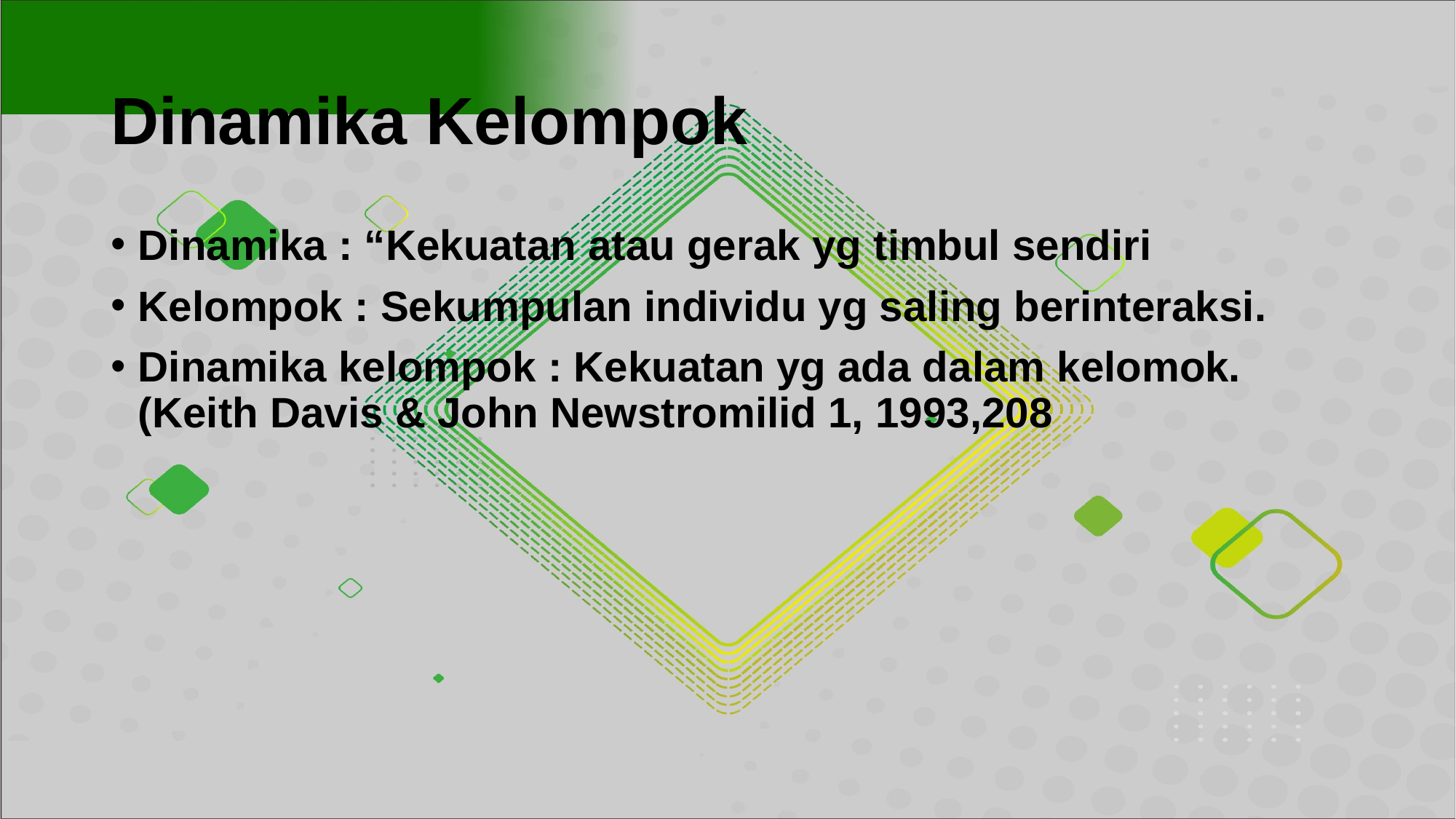

# Dinamika Kelompok
Dinamika : “Kekuatan atau gerak yg timbul sendiri
Kelompok : Sekumpulan individu yg saling berinteraksi.
Dinamika kelompok : Kekuatan yg ada dalam kelomok. (Keith Davis & John Newstromilid 1, 1993,208